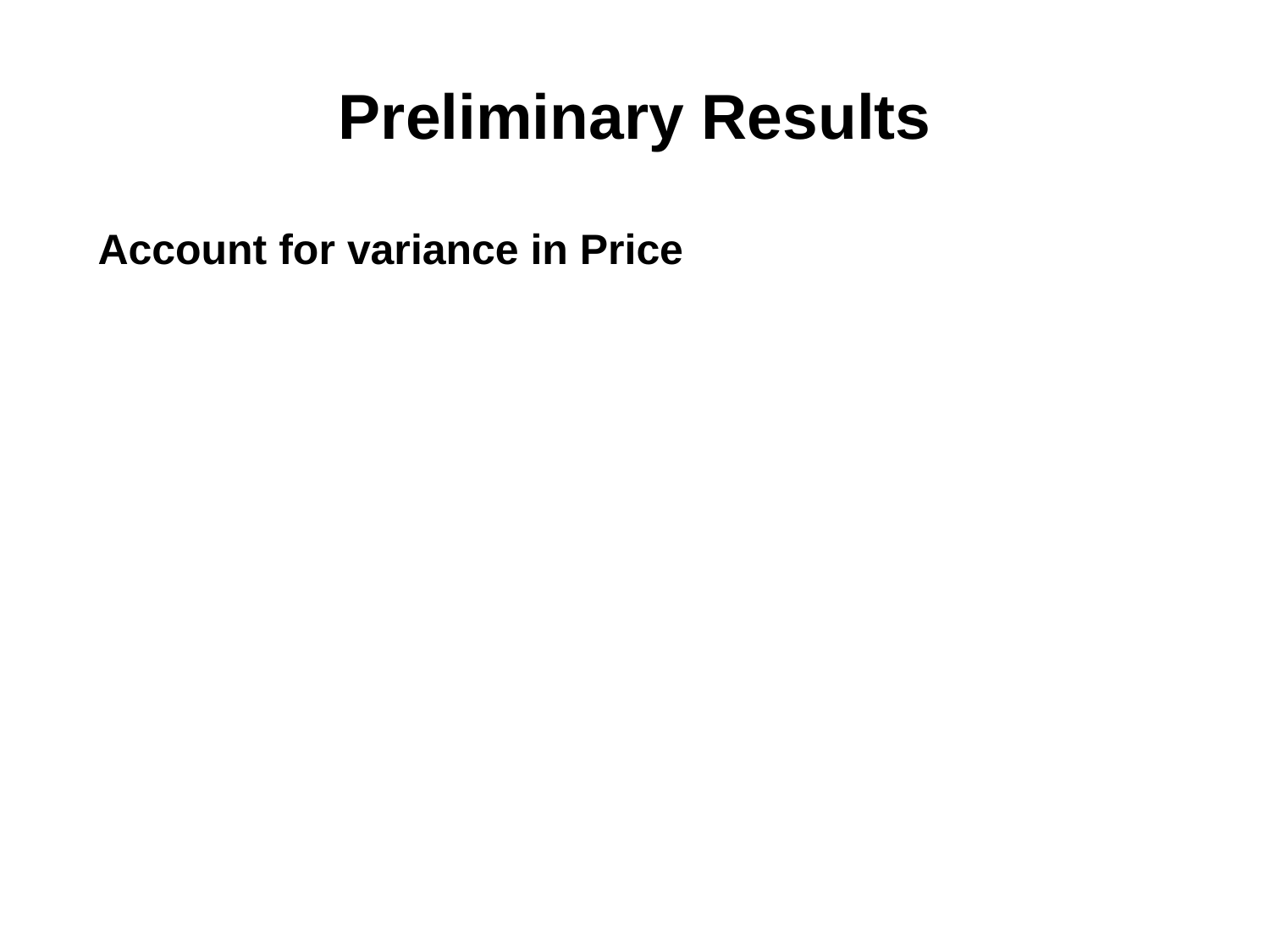

Preliminary Results
Account for variance in Price